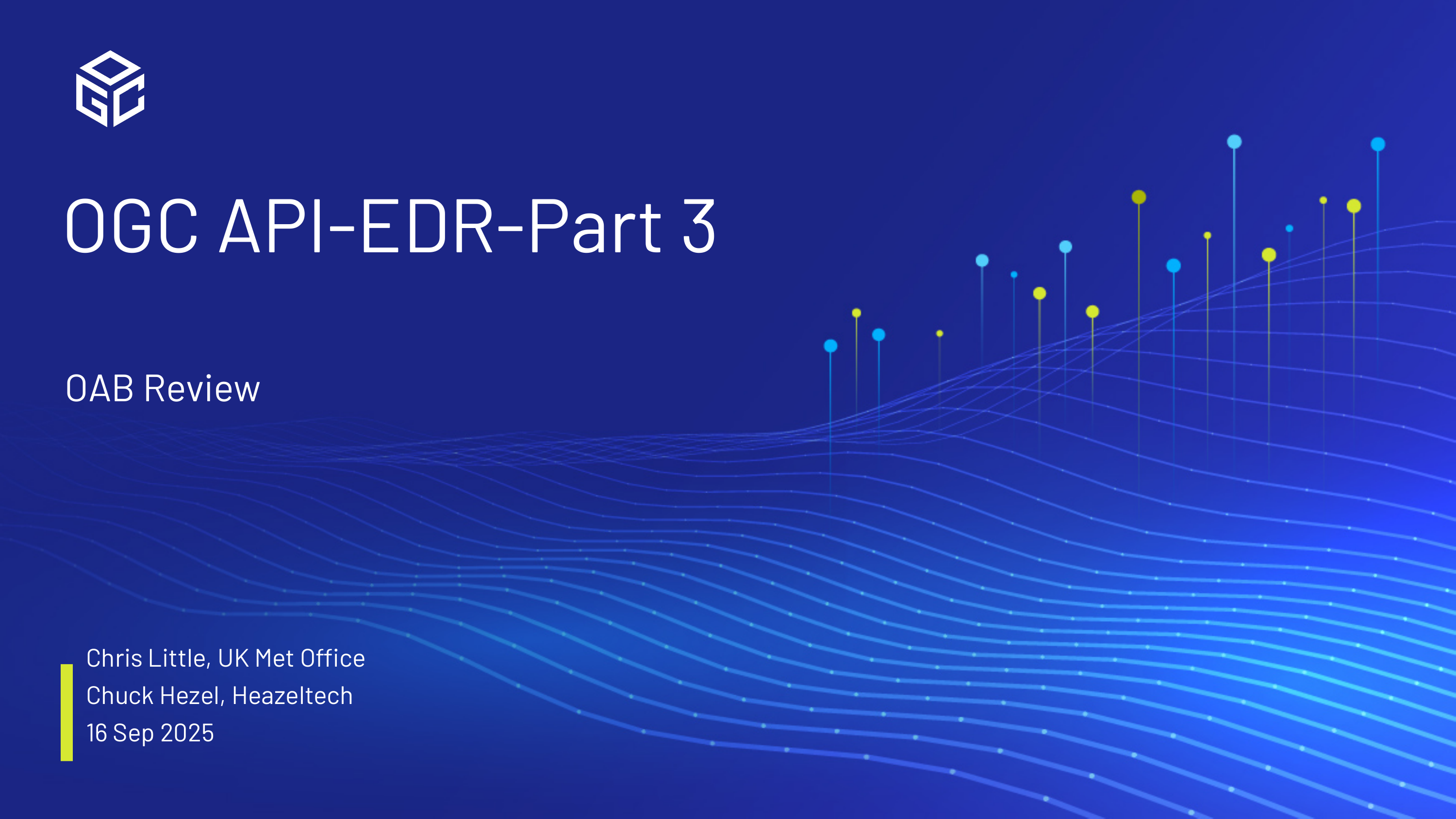

OGC API-EDR-Part 3
OAB Review
# Chris Little, UK Met Office Chuck Hezel, Heazeltech 16 Sep 2025